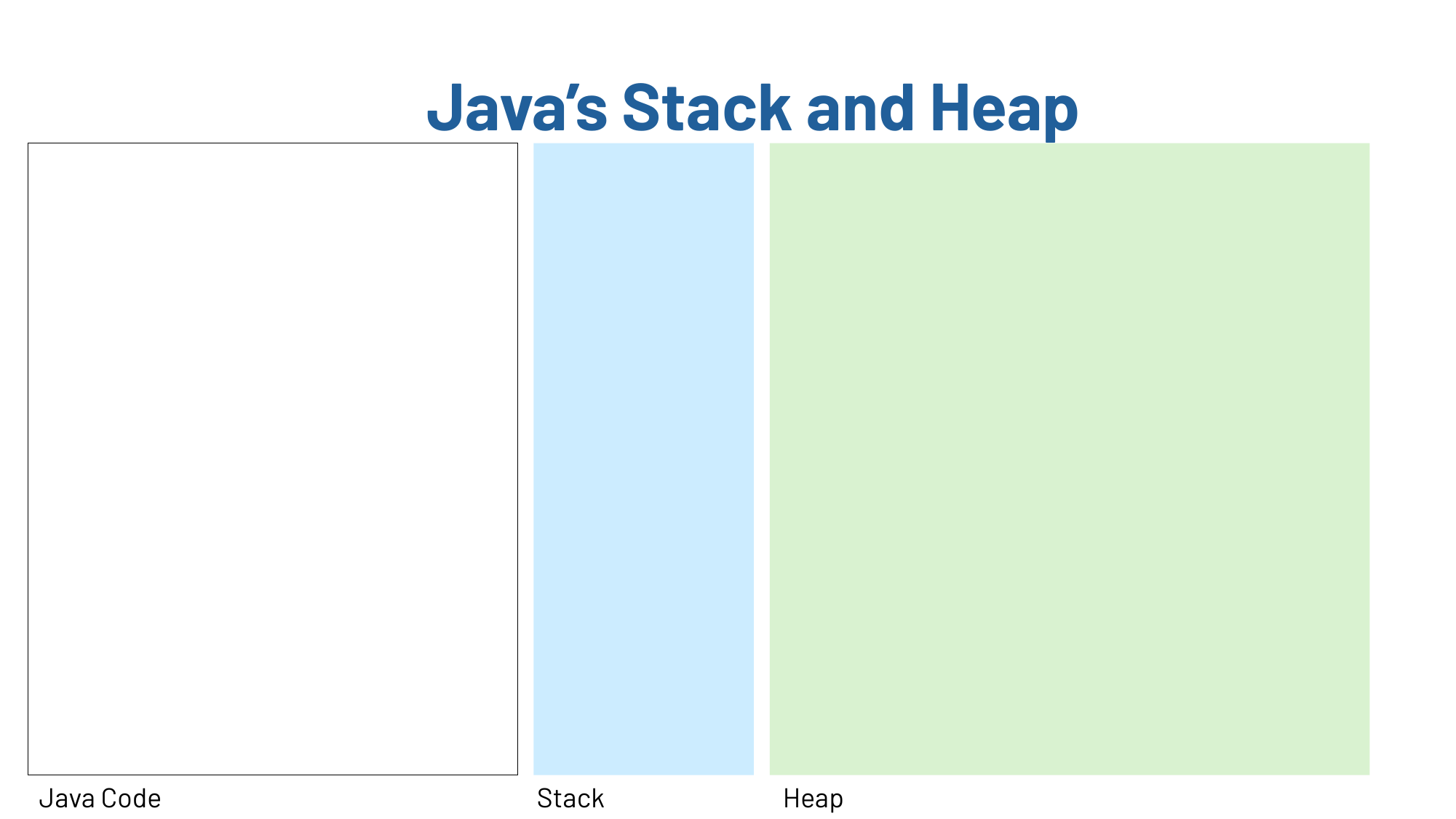

Java’s Stack and Heap

Java Code
Stack
Heap